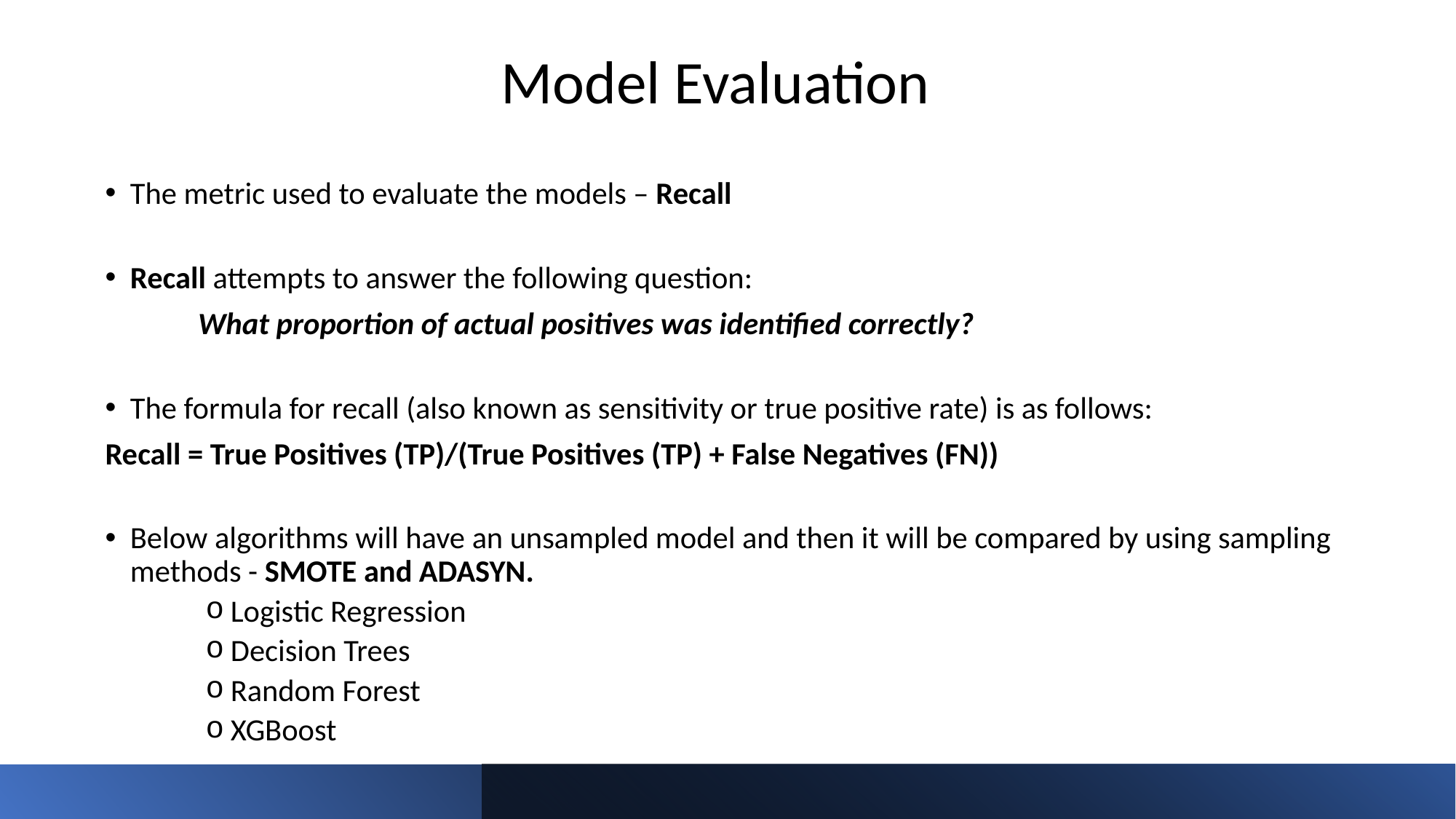

# Model Evaluation
The metric used to evaluate the models – Recall

Recall attempts to answer the following question:
	What proportion of actual positives was identified correctly?

The formula for recall (also known as sensitivity or true positive rate) is as follows:
Recall = True Positives (TP)/(True Positives (TP) + False Negatives (FN))

Below algorithms will have an unsampled model and then it will be compared by using sampling methods - SMOTE and ADASYN.
Logistic Regression
Decision Trees
Random Forest
XGBoost